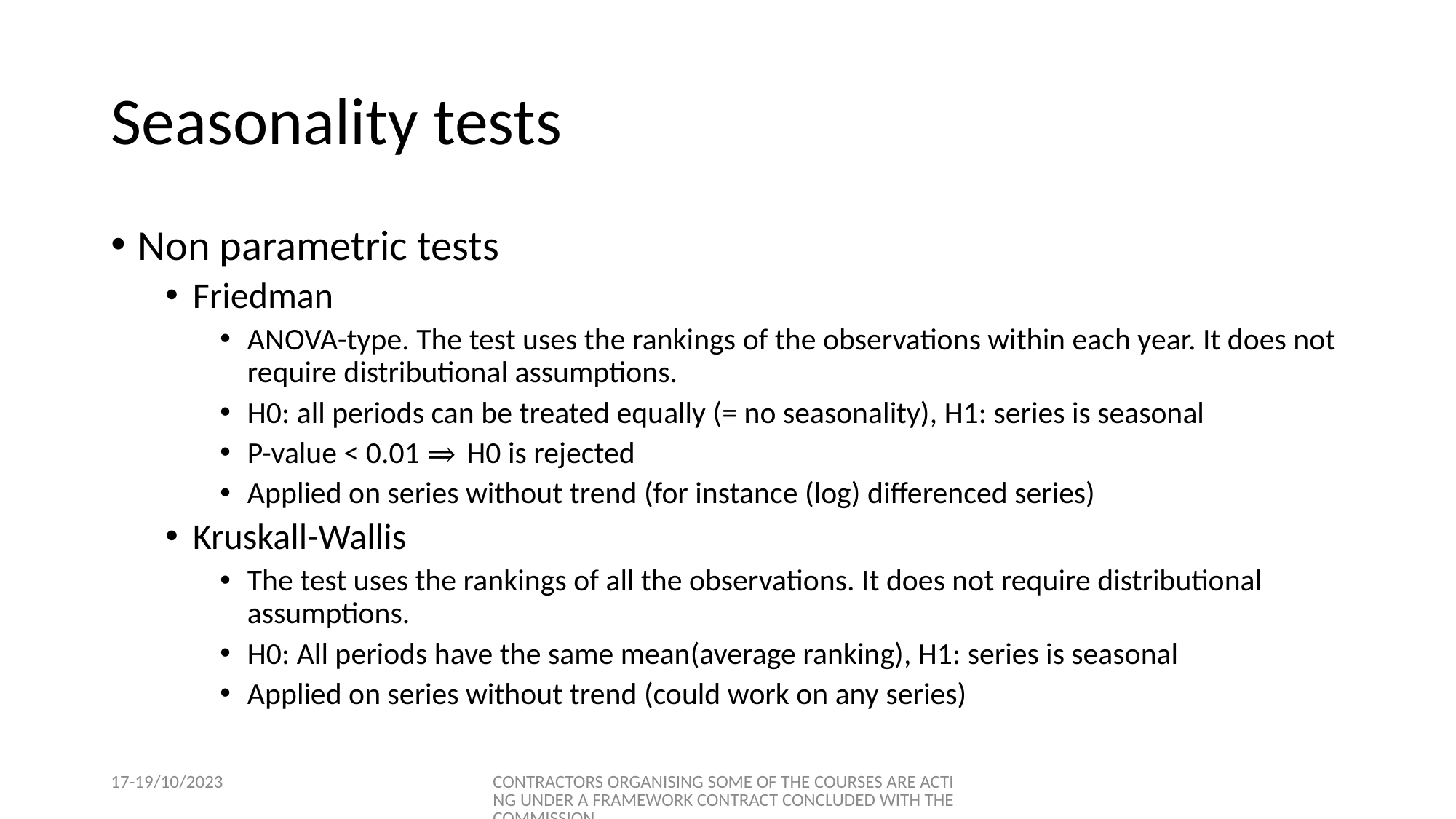

# Seasonality tests
Non parametric tests
Friedman
ANOVA-type. The test uses the rankings of the observations within each year. It does not require distributional assumptions.
H0: all periods can be treated equally (= no seasonality), H1: series is seasonal
P-value < 0.01 ⇒ H0 is rejected
Applied on series without trend (for instance (log) differenced series)
Kruskall-Wallis
The test uses the rankings of all the observations. It does not require distributional assumptions.
H0: All periods have the same mean(average ranking), H1: series is seasonal
Applied on series without trend (could work on any series)

17-19/10/2023
CONTRACTORS ORGANISING SOME OF THE COURSES ARE ACTING UNDER A FRAMEWORK CONTRACT CONCLUDED WITH THE COMMISSION